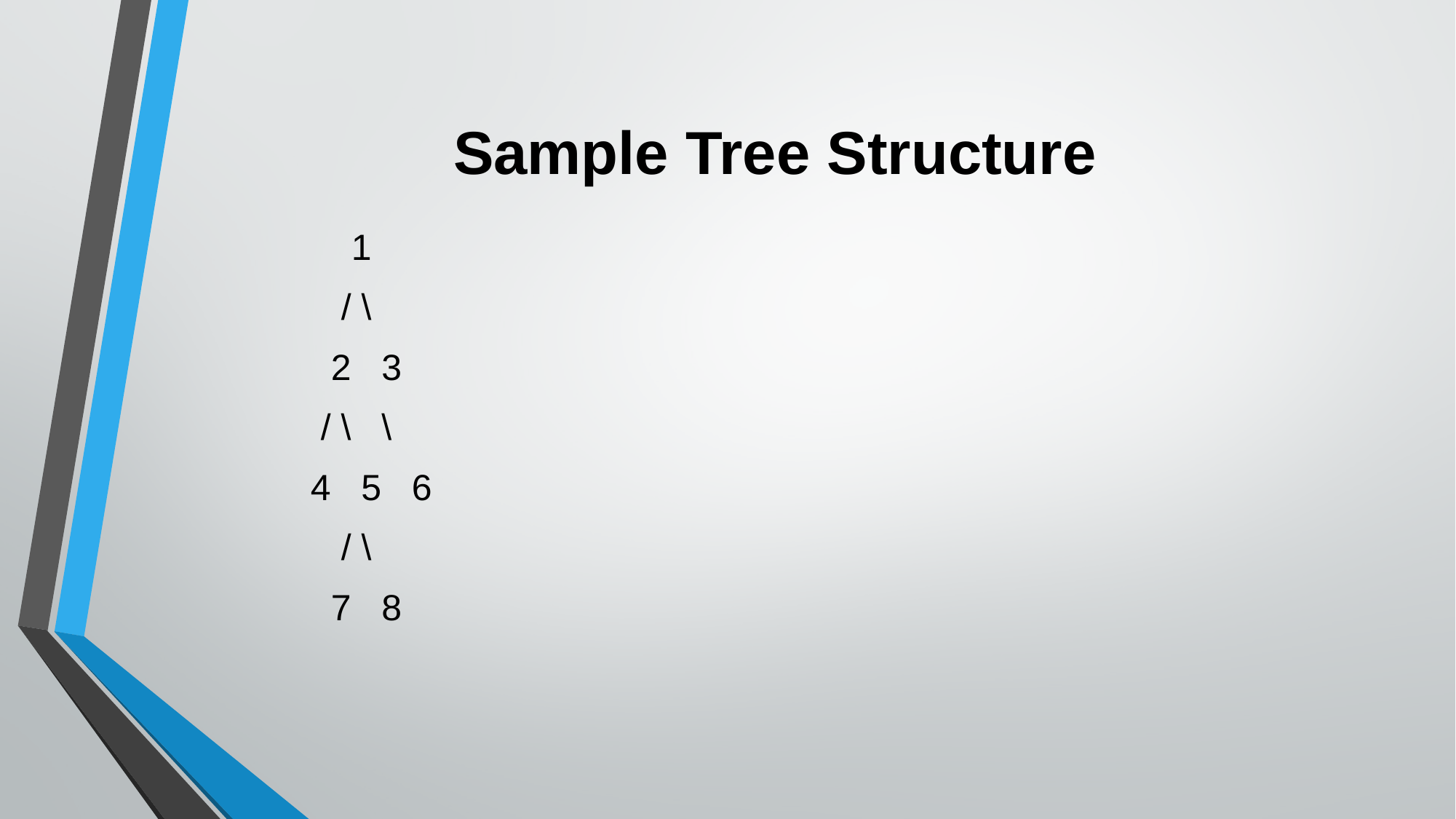

# Sample Tree Structure

        1
       / \
      2   3
     / \   \
    4   5   6
       / \
      7   8